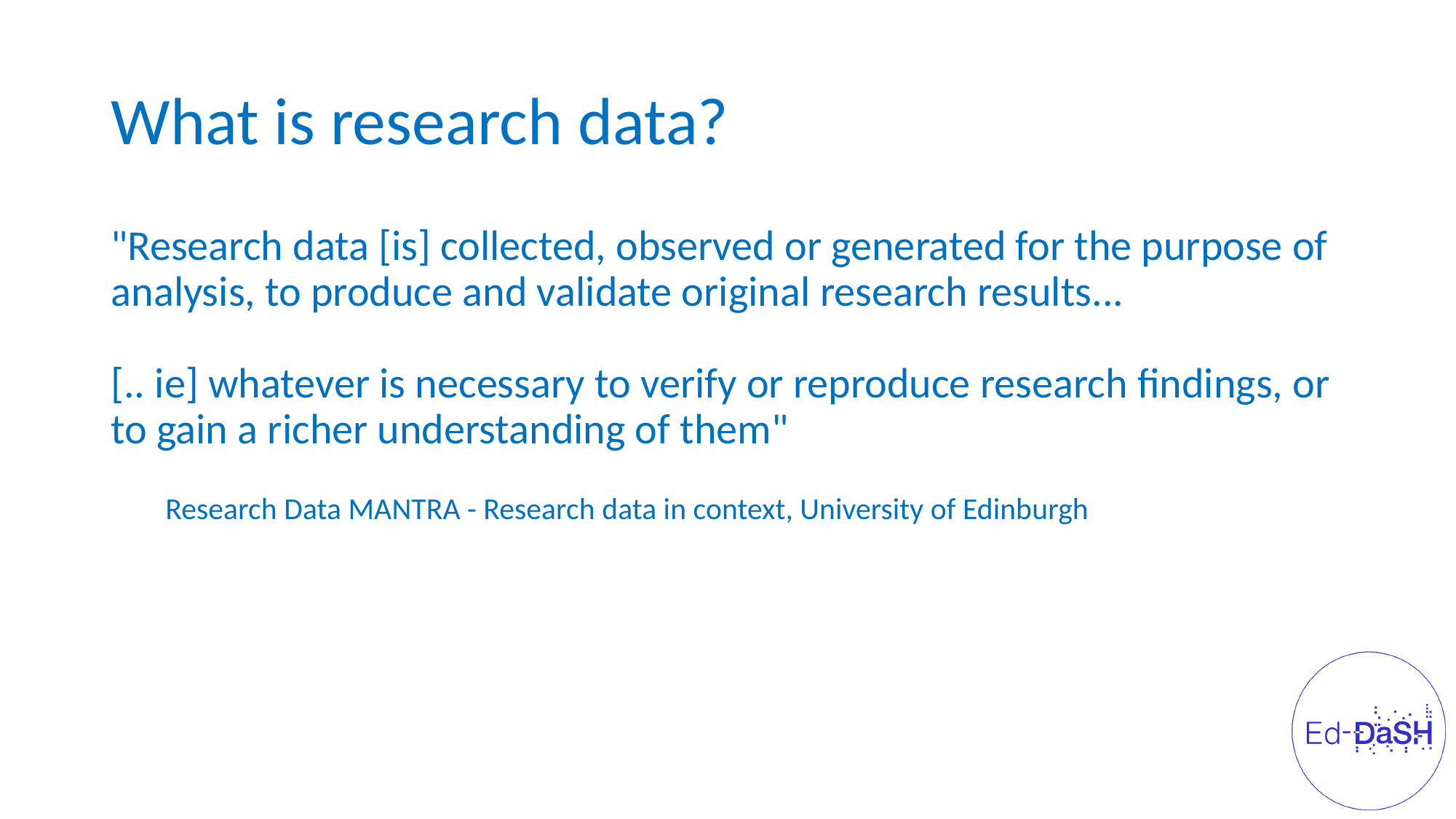

# What is research data?
"Research data [is] collected, observed or generated for the purpose of analysis, to produce and validate original research results...
[.. ie] whatever is necessary to verify or reproduce research findings, or to gain a richer understanding of them"
Research Data MANTRA - Research data in context, University of Edinburgh